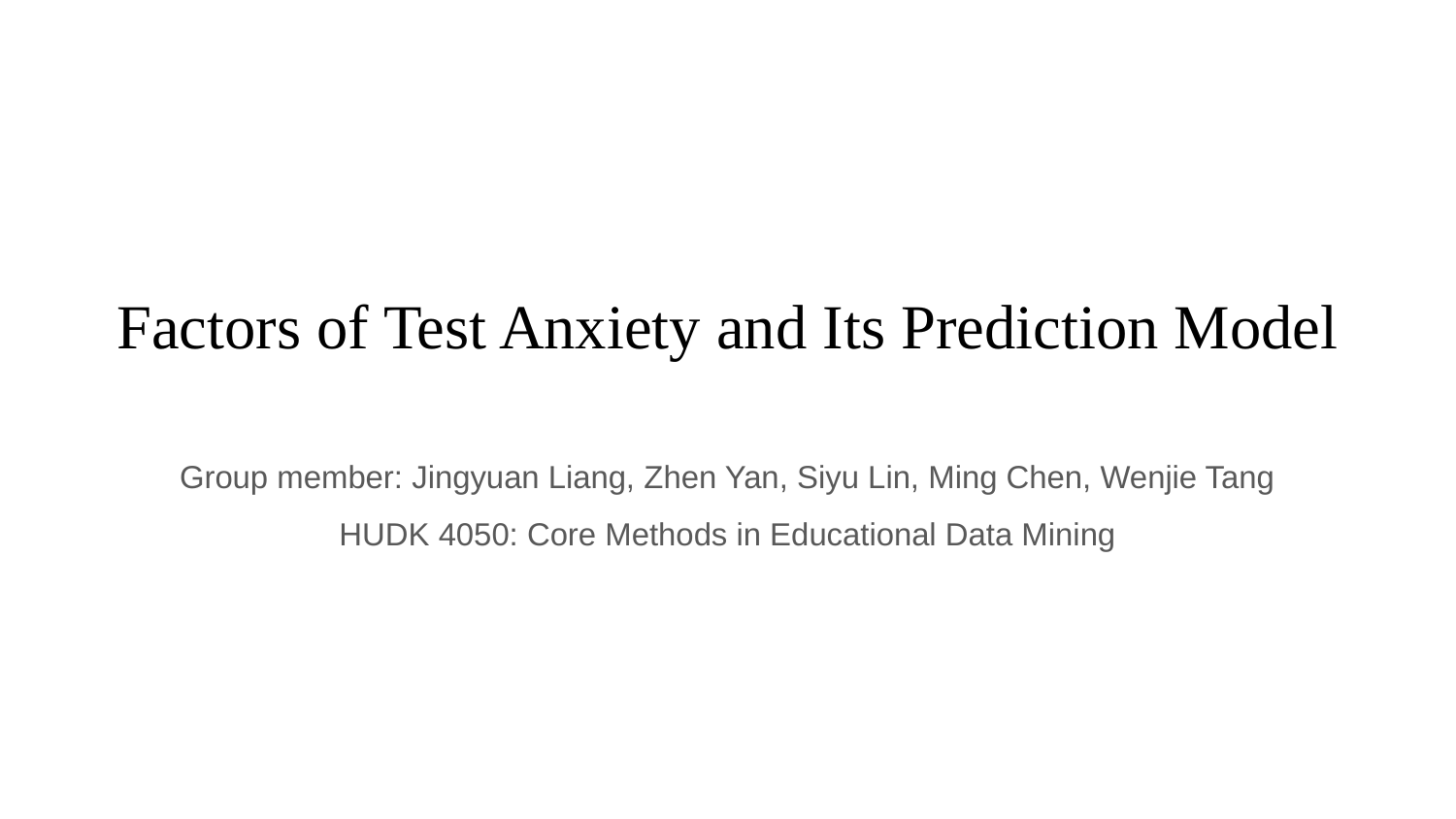

# Factors of Test Anxiety and Its Prediction Model
Group member: Jingyuan Liang, Zhen Yan, Siyu Lin, Ming Chen, Wenjie Tang

HUDK 4050: Core Methods in Educational Data Mining